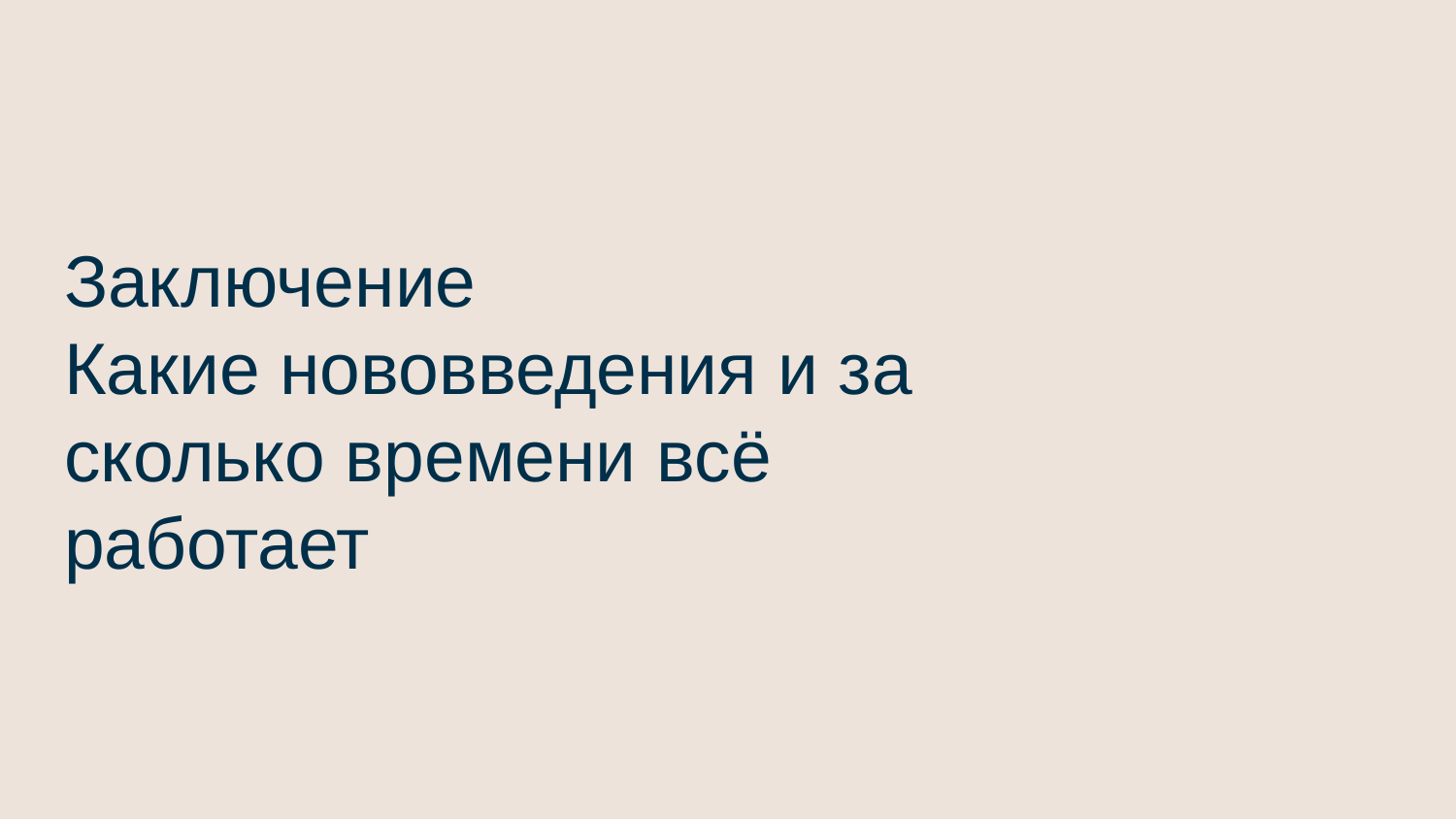

# Заключение Какие нововведения и за сколько времени всё работает